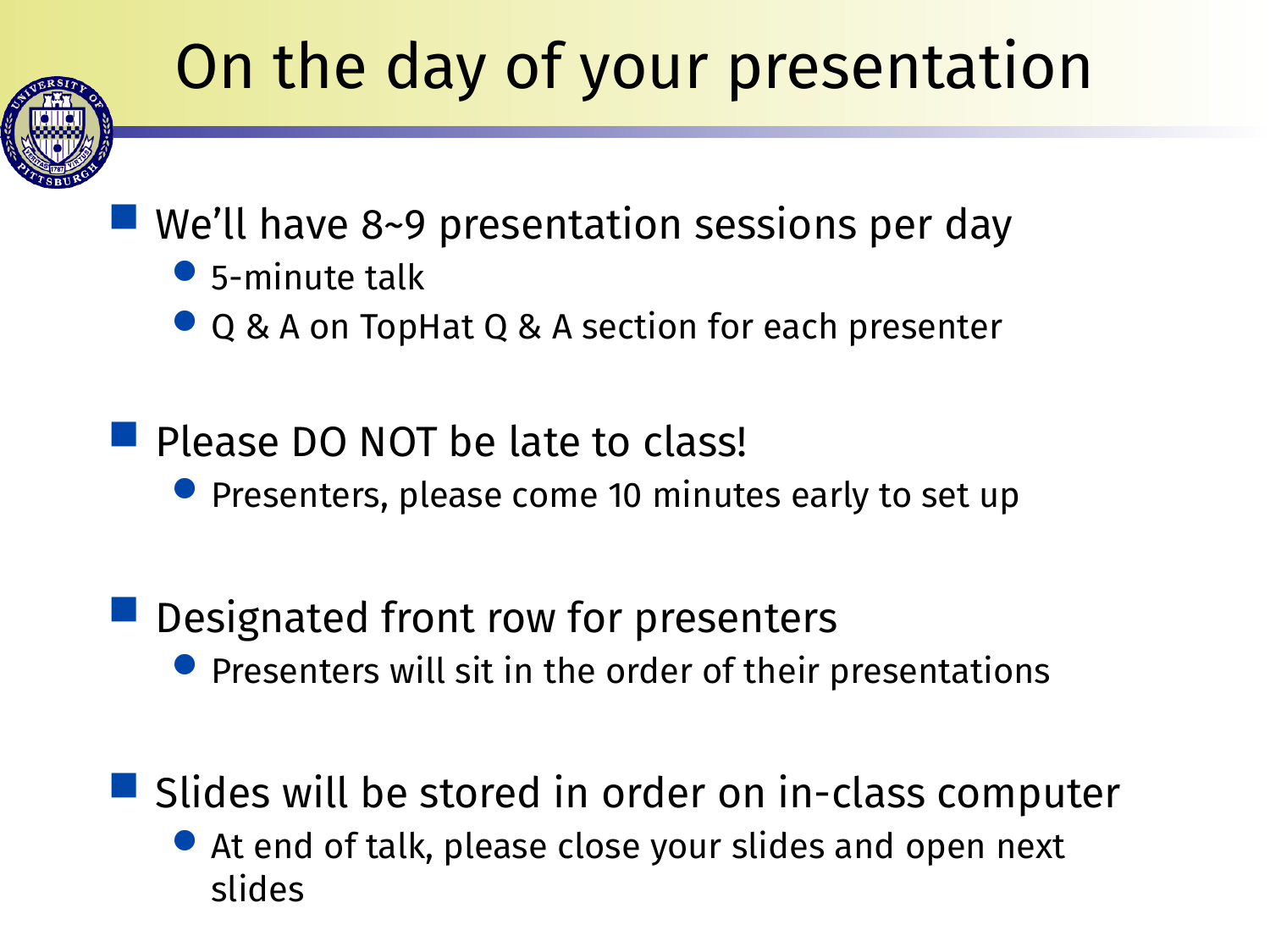

# On the day of your presentation
We’ll have 8~9 presentation sessions per day
5-minute talk
Q & A on TopHat Q & A section for each presenter

Please DO NOT be late to class!
Presenters, please come 10 minutes early to set up

Designated front row for presenters
Presenters will sit in the order of their presentations

Slides will be stored in order on in-class computer
At end of talk, please close your slides and open next slides